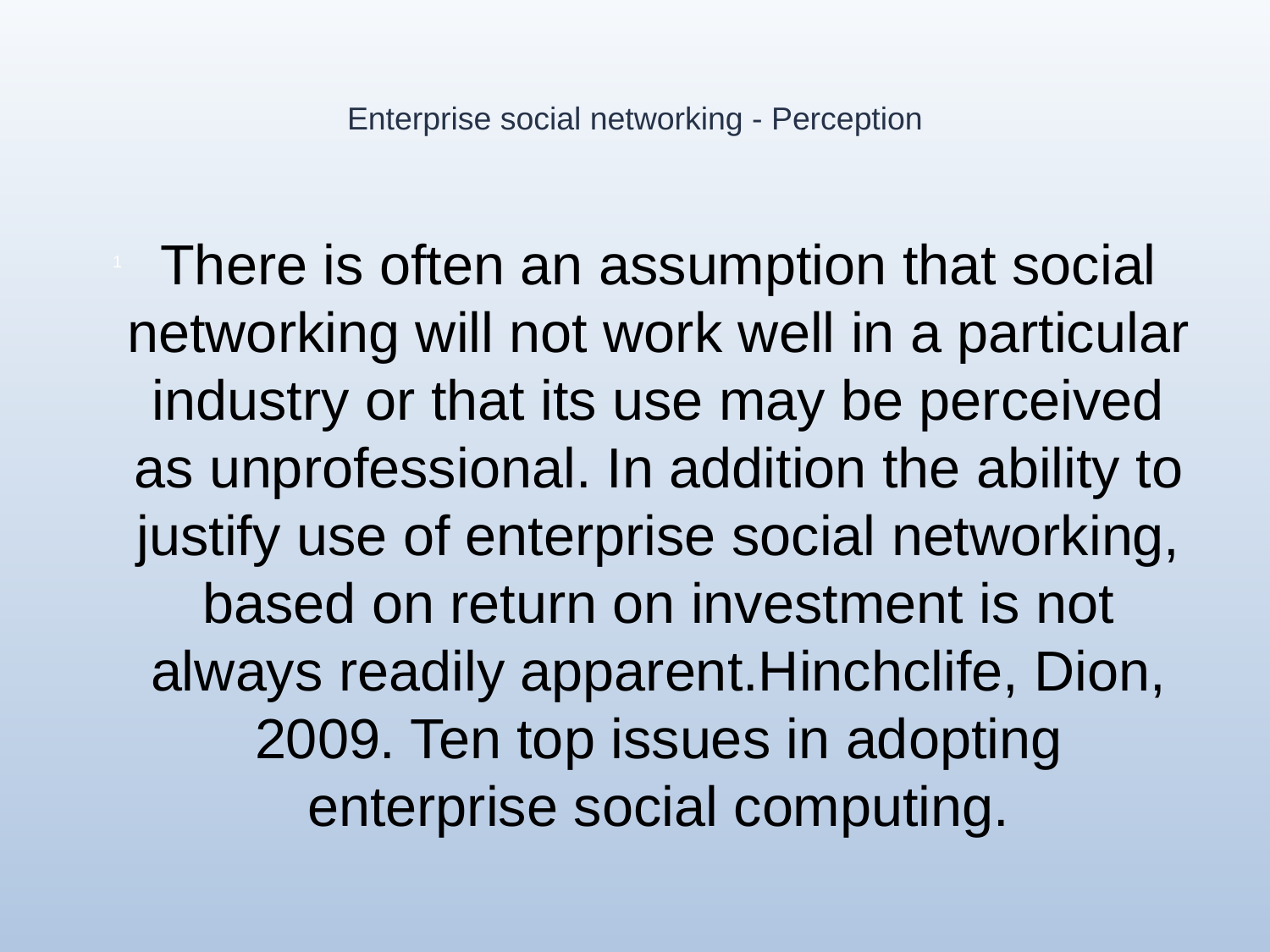

# Enterprise social networking - Perception
There is often an assumption that social networking will not work well in a particular industry or that its use may be perceived as unprofessional. In addition the ability to justify use of enterprise social networking, based on return on investment is not always readily apparent.Hinchclife, Dion, 2009. Ten top issues in adopting enterprise social computing.